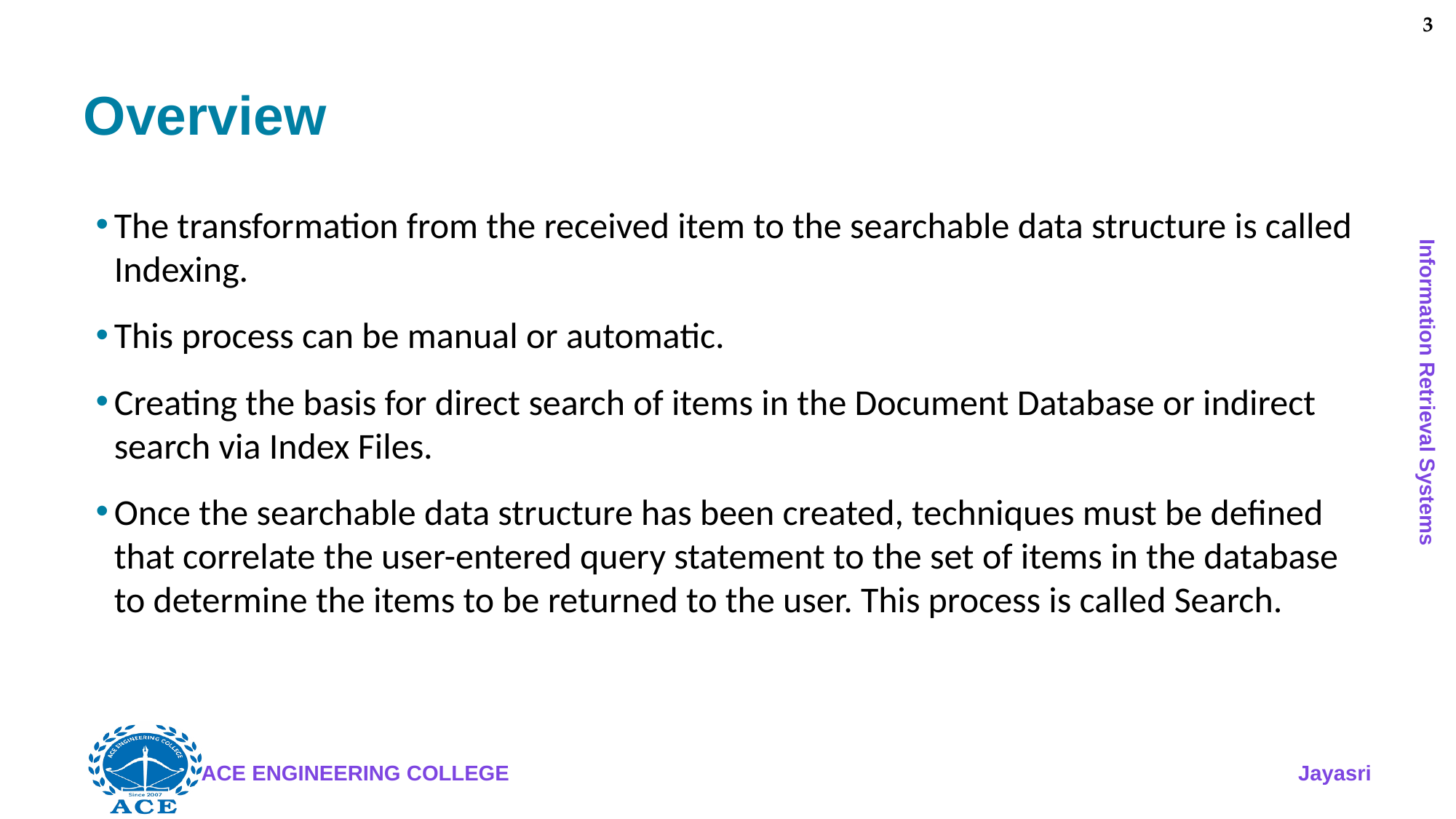

3
# Overview
The transformation from the received item to the searchable data structure is called Indexing.
This process can be manual or automatic.
Creating the basis for direct search of items in the Document Database or indirect search via Index Files.
Once the searchable data structure has been created, techniques must be defined that correlate the user-entered query statement to the set of items in the database to determine the items to be returned to the user. This process is called Search.